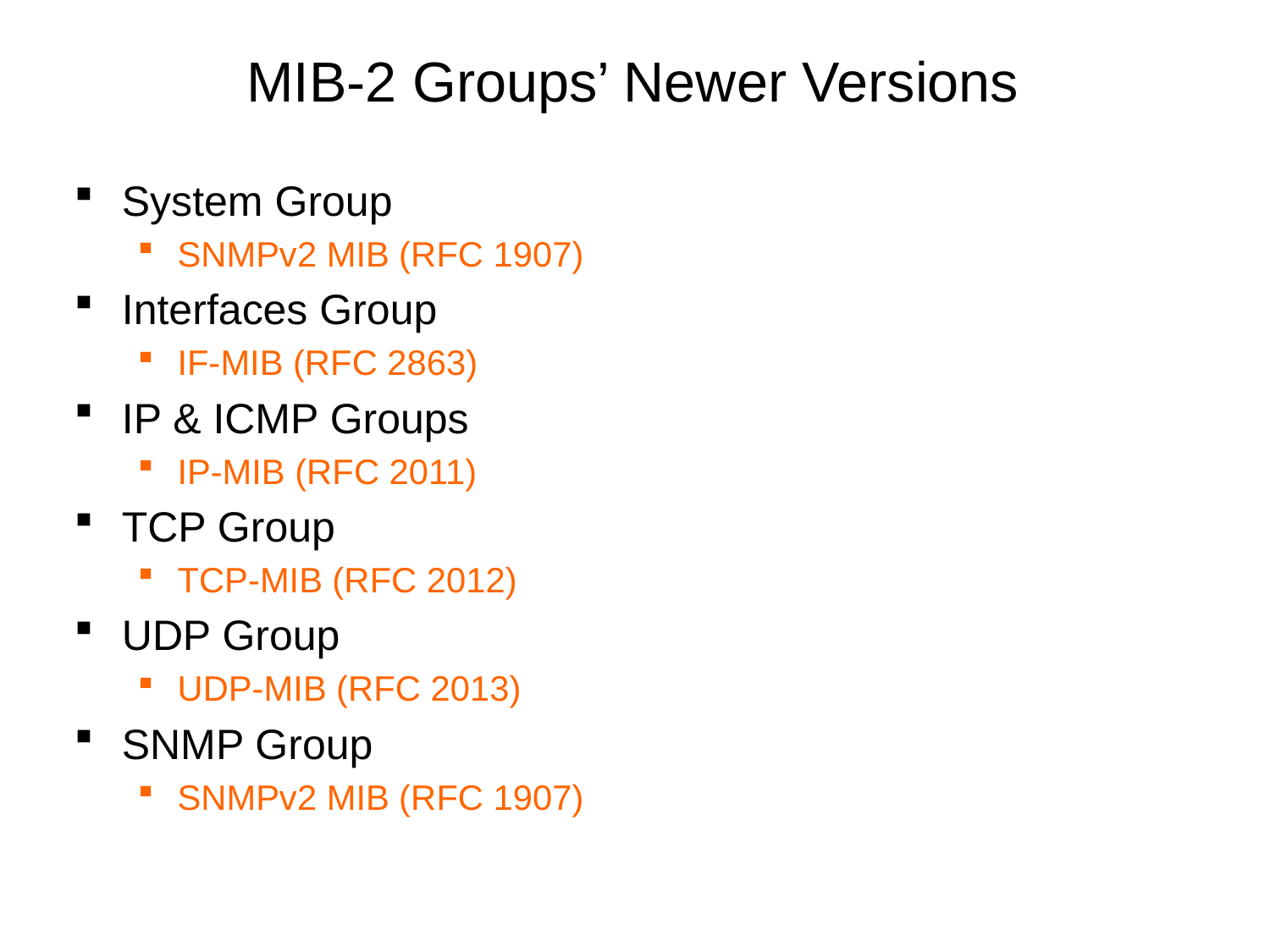

# MIB-2 Groups’ Newer Versions
System Group
SNMPv2 MIB (RFC 1907)
Interfaces Group
IF-MIB (RFC 2863)
IP & ICMP Groups
IP-MIB (RFC 2011)
TCP Group
TCP-MIB (RFC 2012)
UDP Group
UDP-MIB (RFC 2013)
SNMP Group
SNMPv2 MIB (RFC 1907)